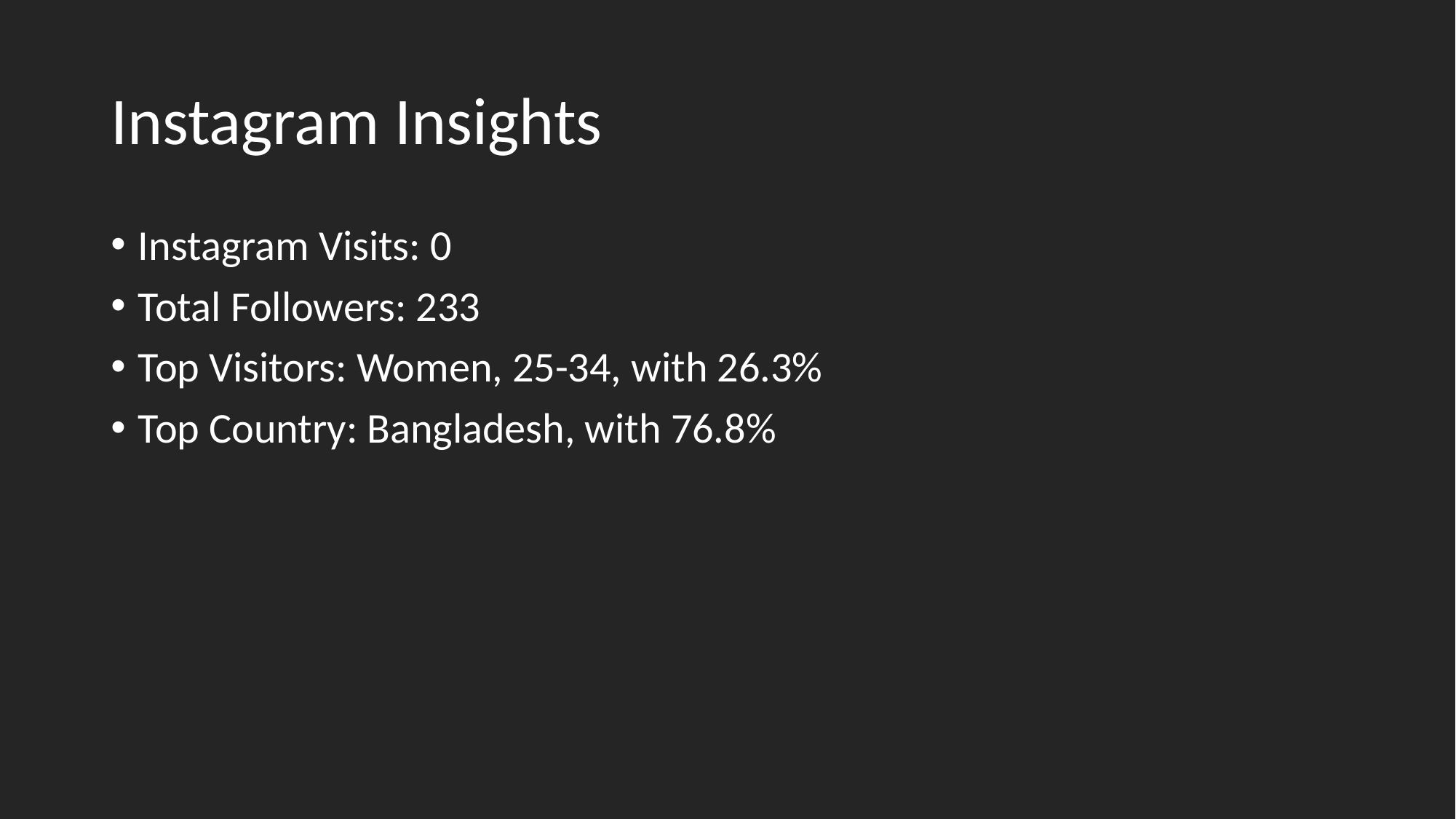

# Instagram Insights
Instagram Visits: 0
Total Followers: 233
Top Visitors: Women, 25-34, with 26.3%
Top Country: Bangladesh, with 76.8%